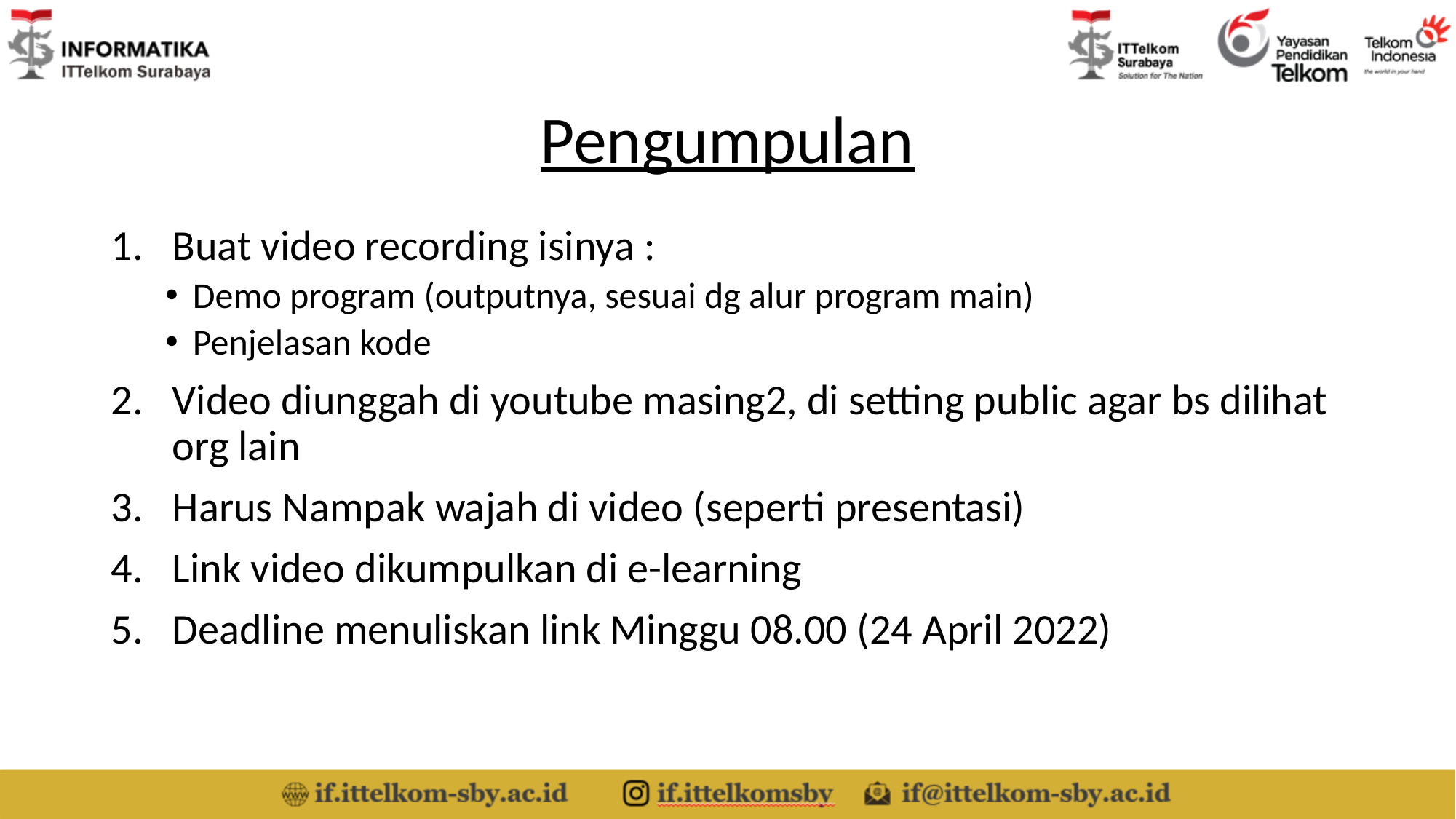

# Pengumpulan
Buat video recording isinya :
Demo program (outputnya, sesuai dg alur program main)
Penjelasan kode
Video diunggah di youtube masing2, di setting public agar bs dilihat org lain
Harus Nampak wajah di video (seperti presentasi)
Link video dikumpulkan di e-learning
Deadline menuliskan link Minggu 08.00 (24 April 2022)